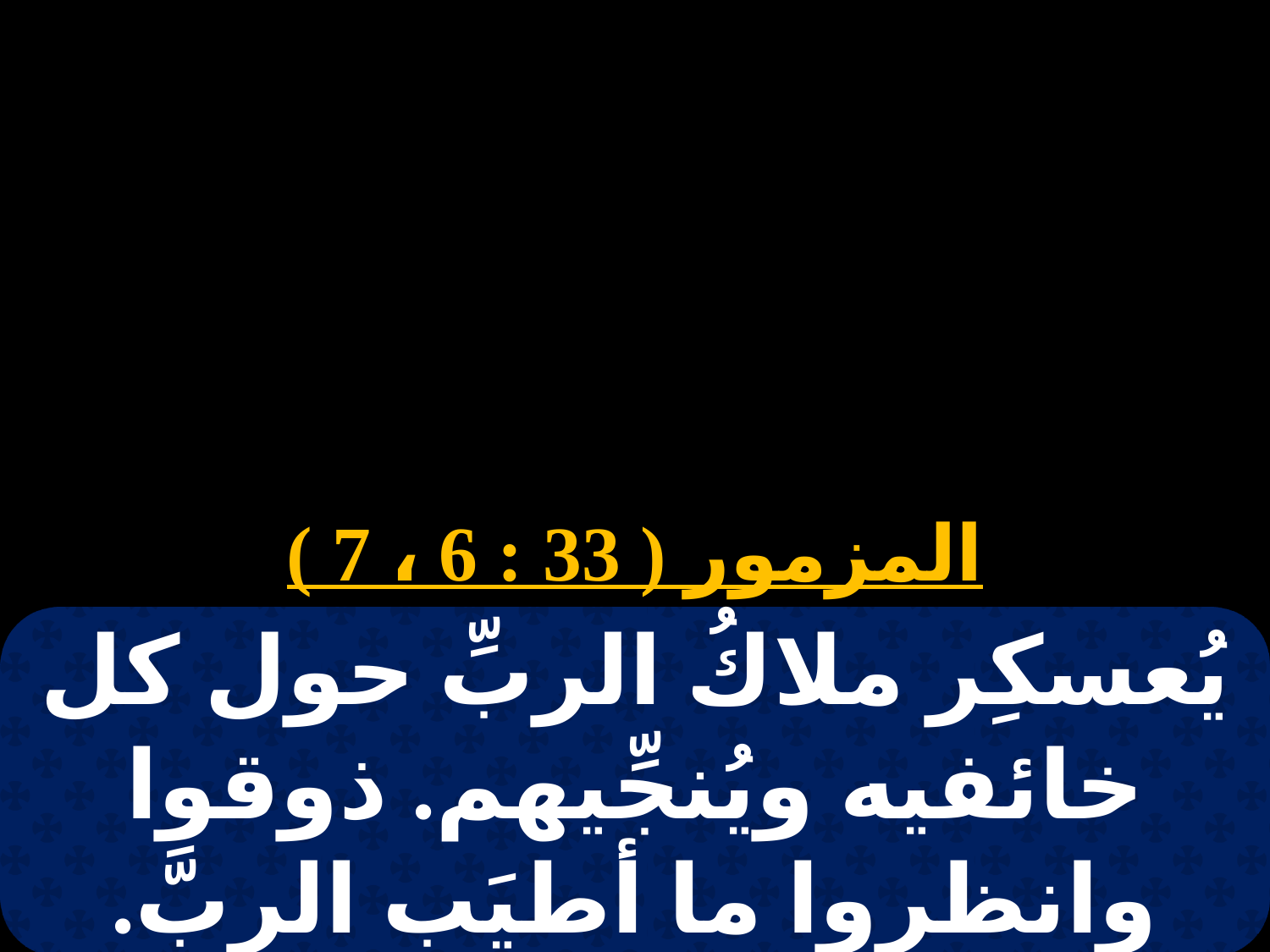

# 22 كيهك
المزمور ( 33 : 6 ، 7 )
يُعسكِر ملاكُ الربِّ حول كل خائفيه ويُنجِّيهم. ذوقوا وانظروا ما أطيَب الربَّ. طوبى للإنسان المُتَّكِل عليه.